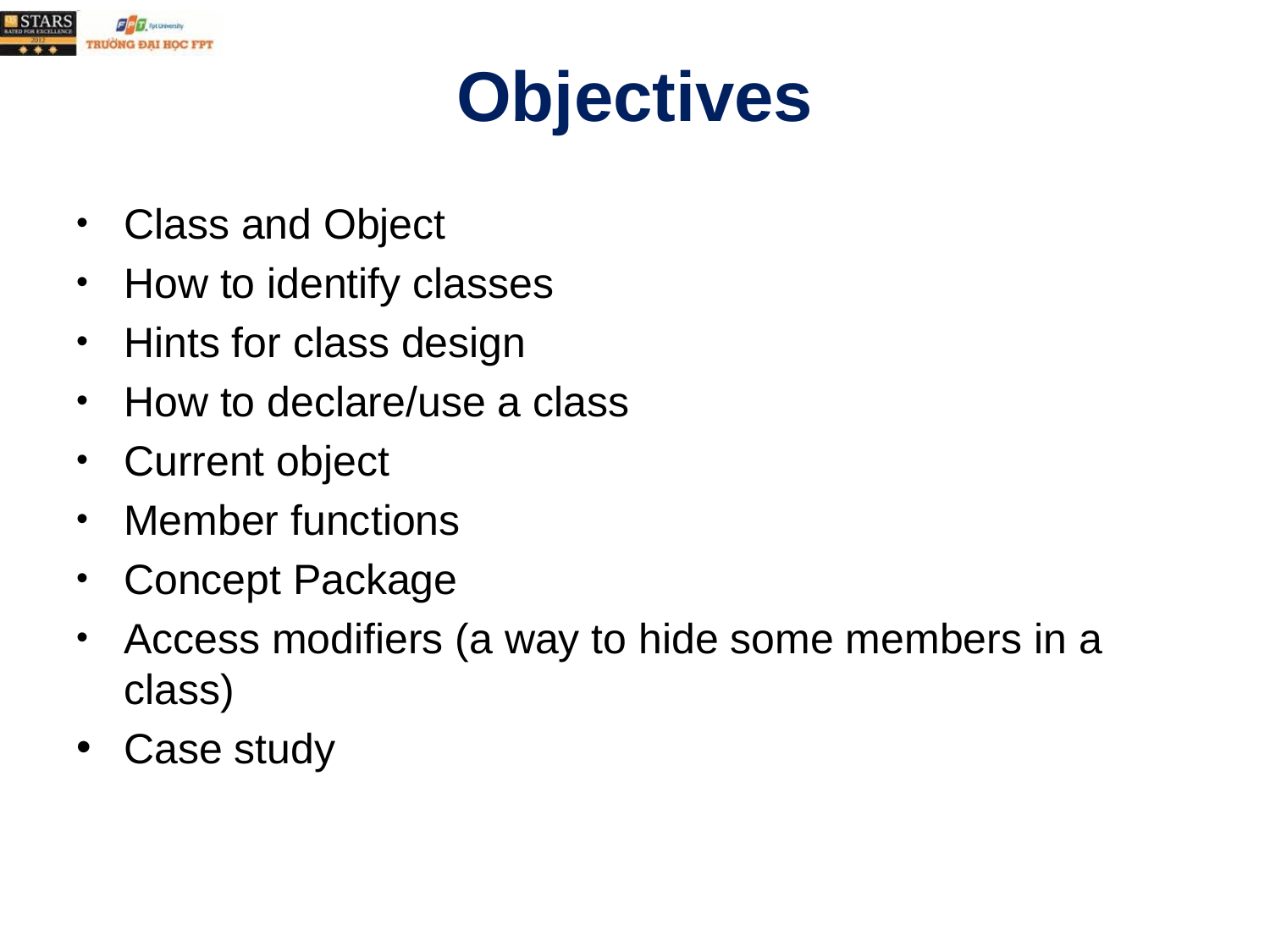

# Objectives
Class and Object
How to identify classes
Hints for class design
How to declare/use a class
Current object
Member functions
Concept Package
Access modifiers (a way to hide some members in a class)
Case study